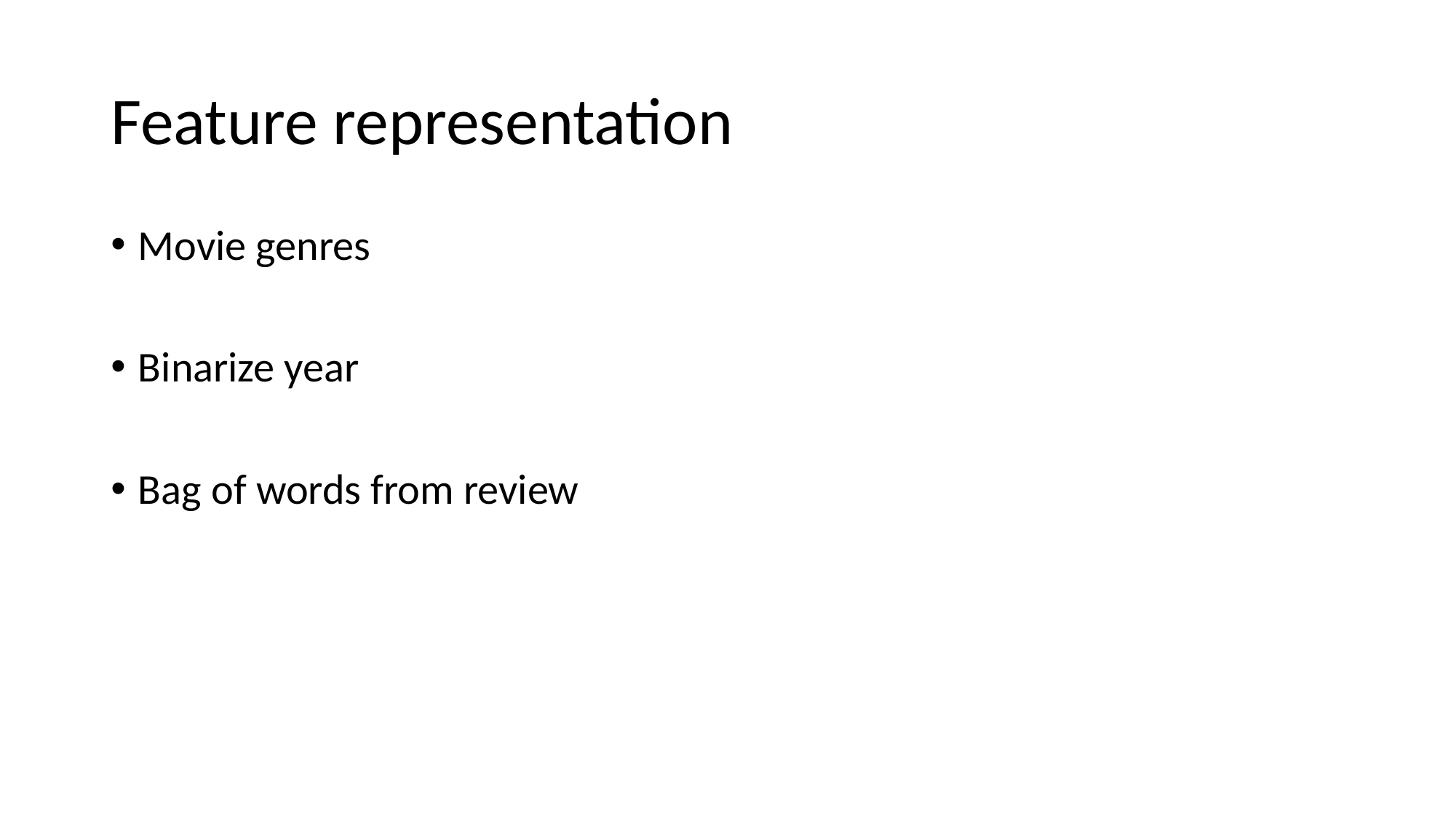

# Feature representation
Movie genres

Binarize year

Bag of words from review